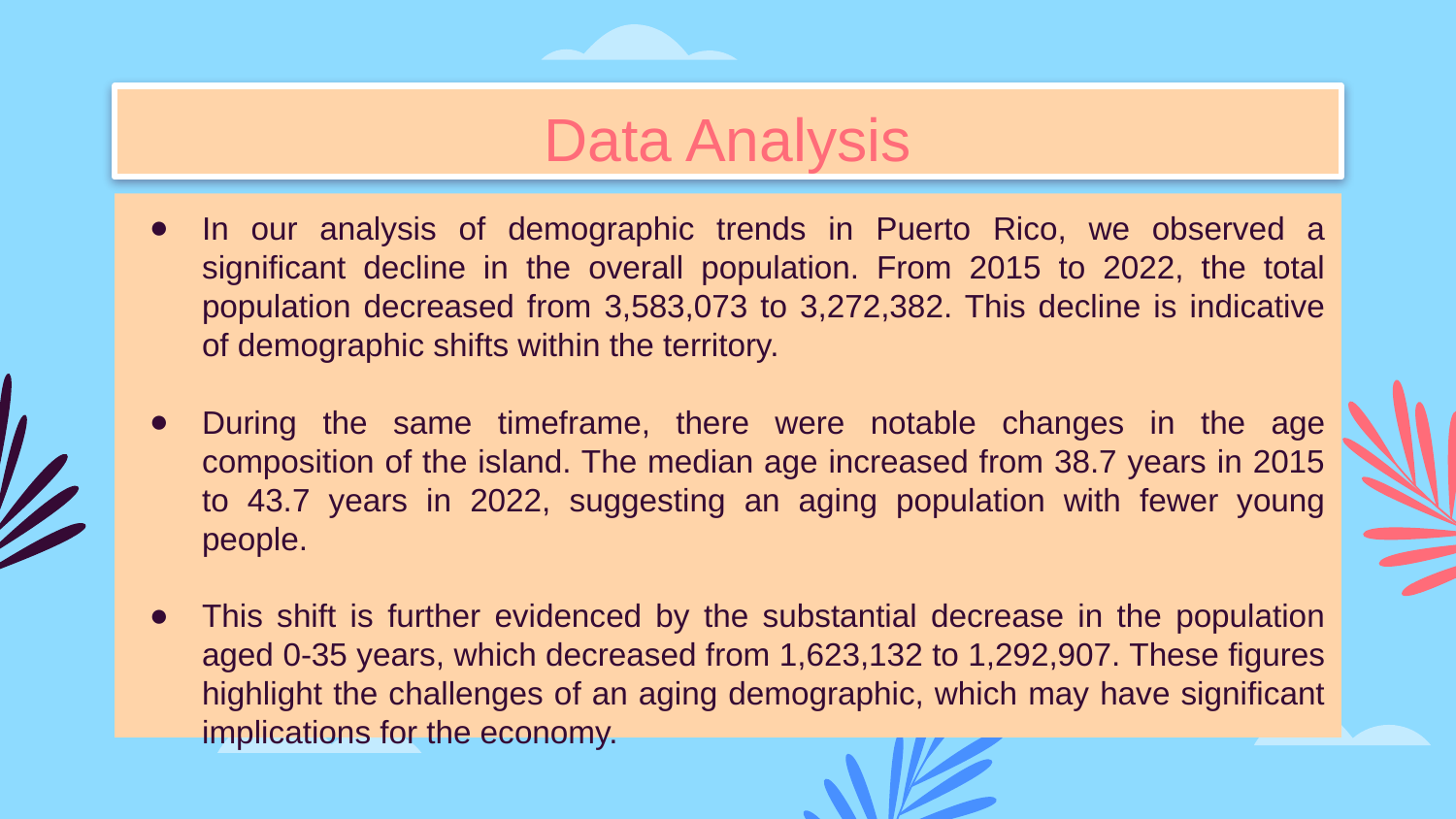

# Data Analysis
In our analysis of demographic trends in Puerto Rico, we observed a significant decline in the overall population. From 2015 to 2022, the total population decreased from 3,583,073 to 3,272,382. This decline is indicative of demographic shifts within the territory.

During the same timeframe, there were notable changes in the age composition of the island. The median age increased from 38.7 years in 2015 to 43.7 years in 2022, suggesting an aging population with fewer young people.

This shift is further evidenced by the substantial decrease in the population aged 0-35 years, which decreased from 1,623,132 to 1,292,907. These figures highlight the challenges of an aging demographic, which may have significant implications for the economy.